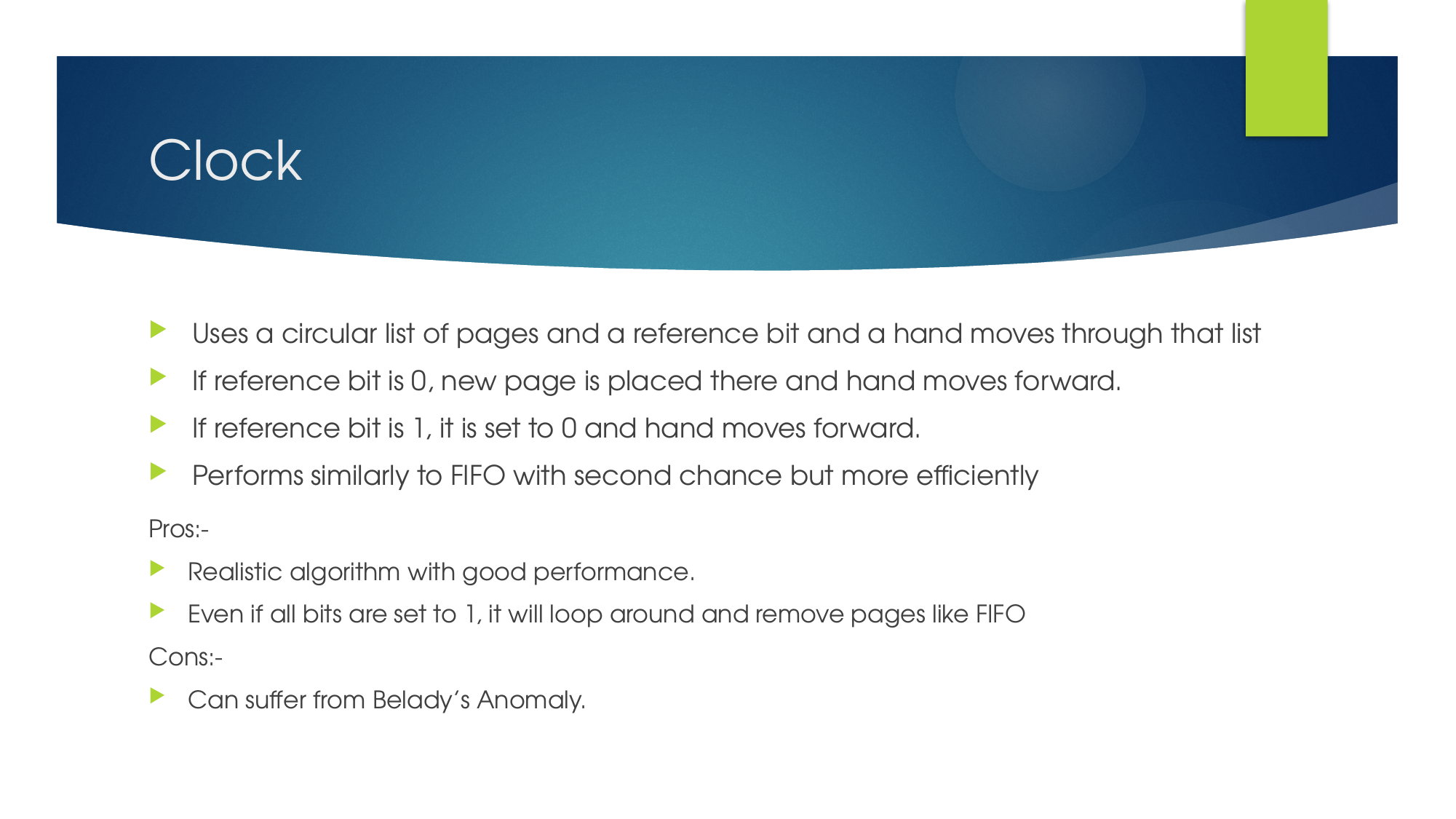

# Clock
Uses a circular list of pages and a reference bit and a hand moves through that list
If reference bit is 0, new page is placed there and hand moves forward.
If reference bit is 1, it is set to 0 and hand moves forward.
Performs similarly to FIFO with second chance but more efficiently

Pros:-
Realistic algorithm with good performance.
Even if all bits are set to 1, it will loop around and remove pages like FIFO
Cons:-
Can suffer from Belady’s Anomaly.